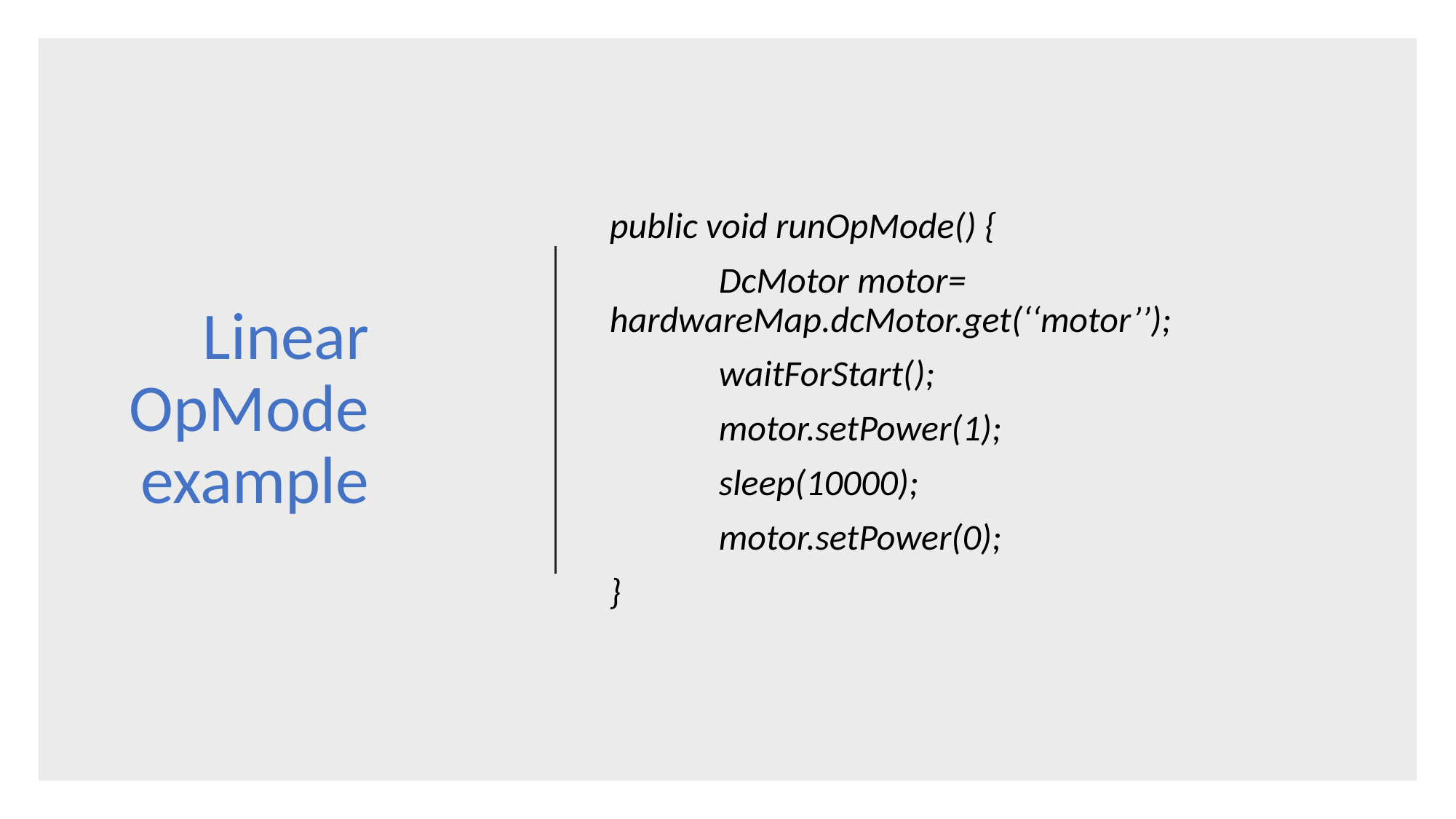

# Linear OpMode example
public void runOpMode() {
	DcMotor motor= hardwareMap.dcMotor.get(‘‘motor’’);
	waitForStart();
	motor.setPower(1);
	sleep(10000);
	motor.setPower(0);
}